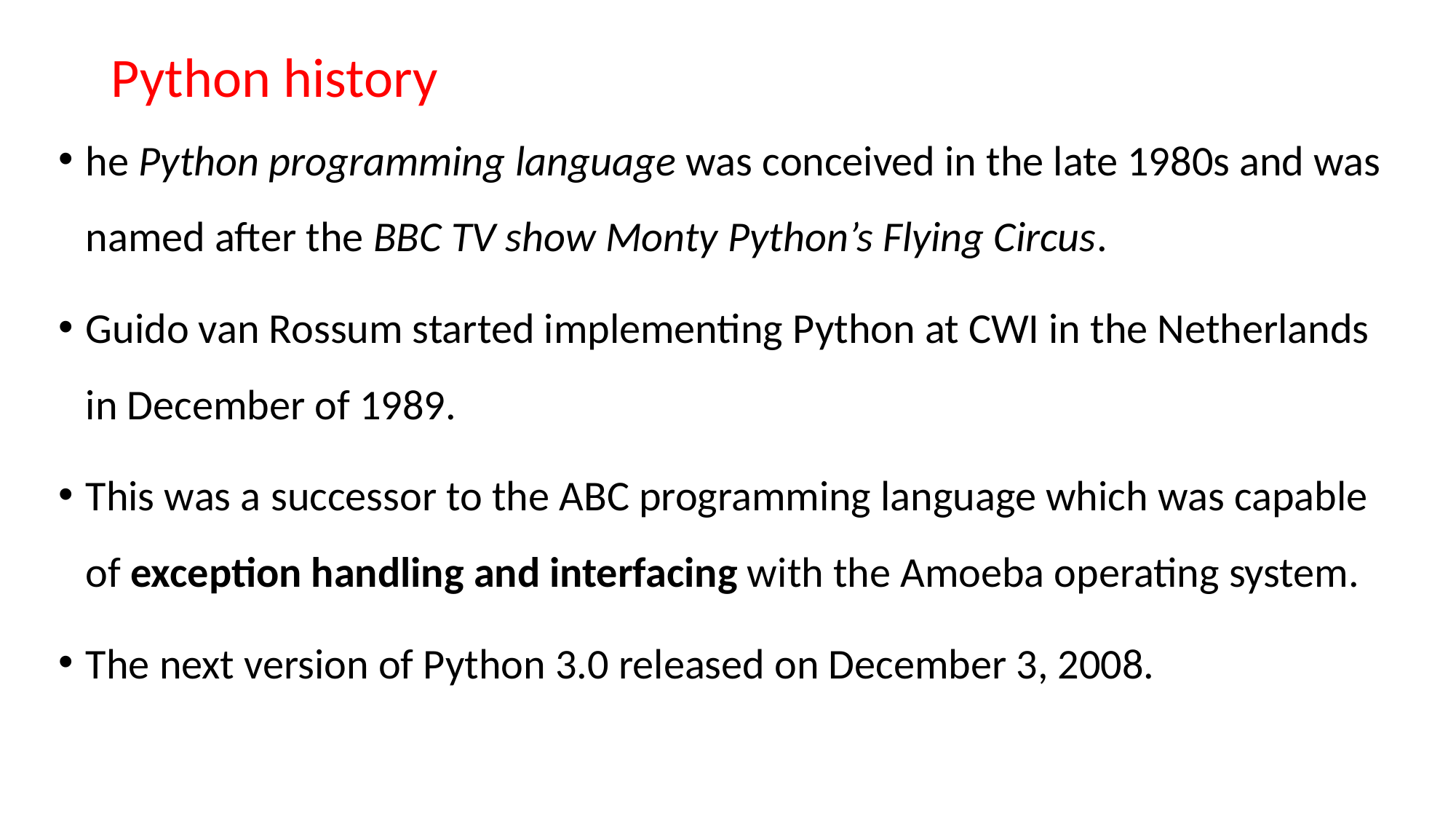

# Python history
he Python programming language was conceived in the late 1980s and was named after the BBC TV show Monty Python’s Flying Circus.
Guido van Rossum started implementing Python at CWI in the Netherlands in December of 1989.
This was a successor to the ABC programming language which was capable of exception handling and interfacing with the Amoeba operating system.
The next version of Python 3.0 released on December 3, 2008.